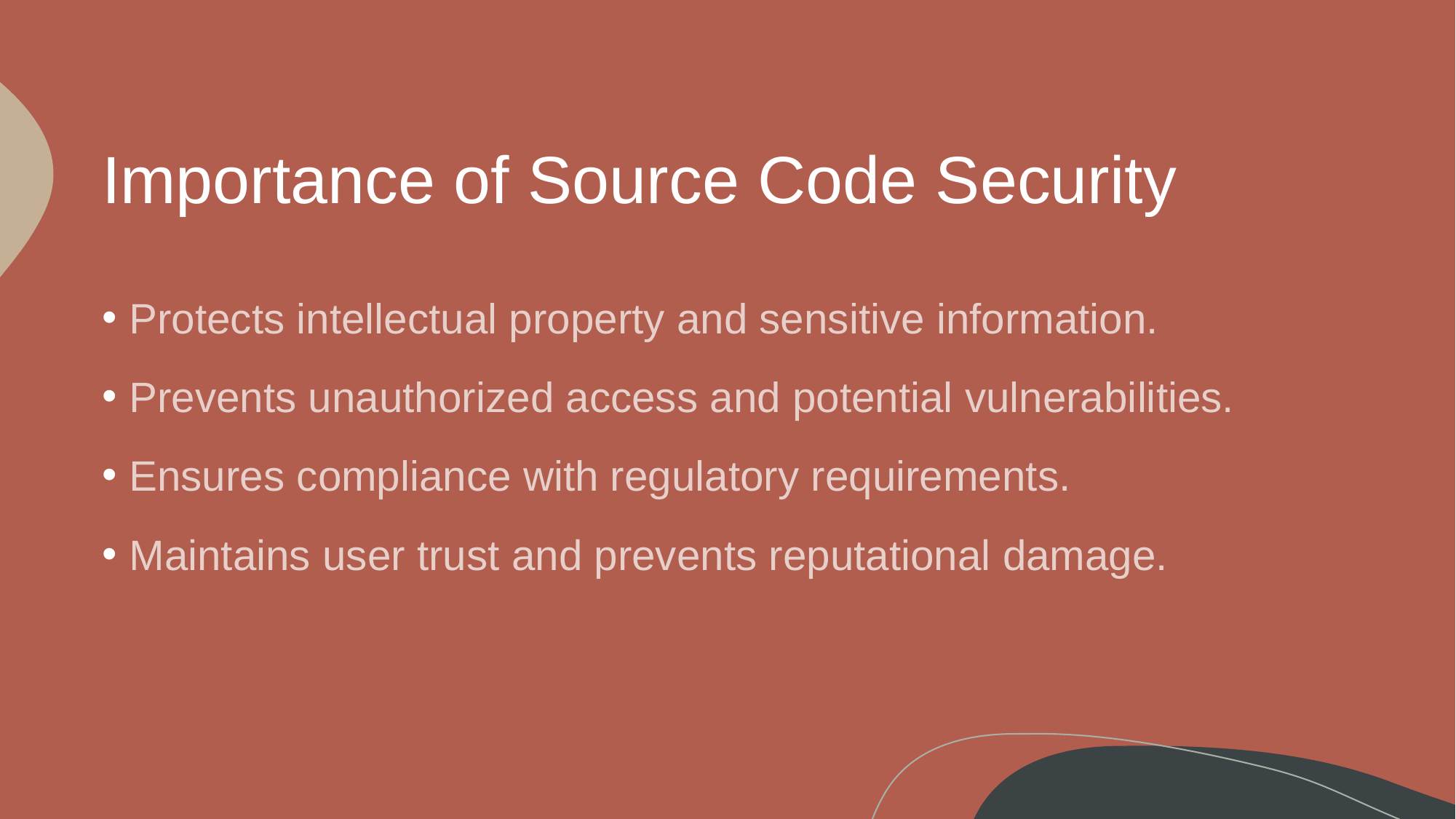

# Importance of Source Code Security
Protects intellectual property and sensitive information.
Prevents unauthorized access and potential vulnerabilities.
Ensures compliance with regulatory requirements.
Maintains user trust and prevents reputational damage.